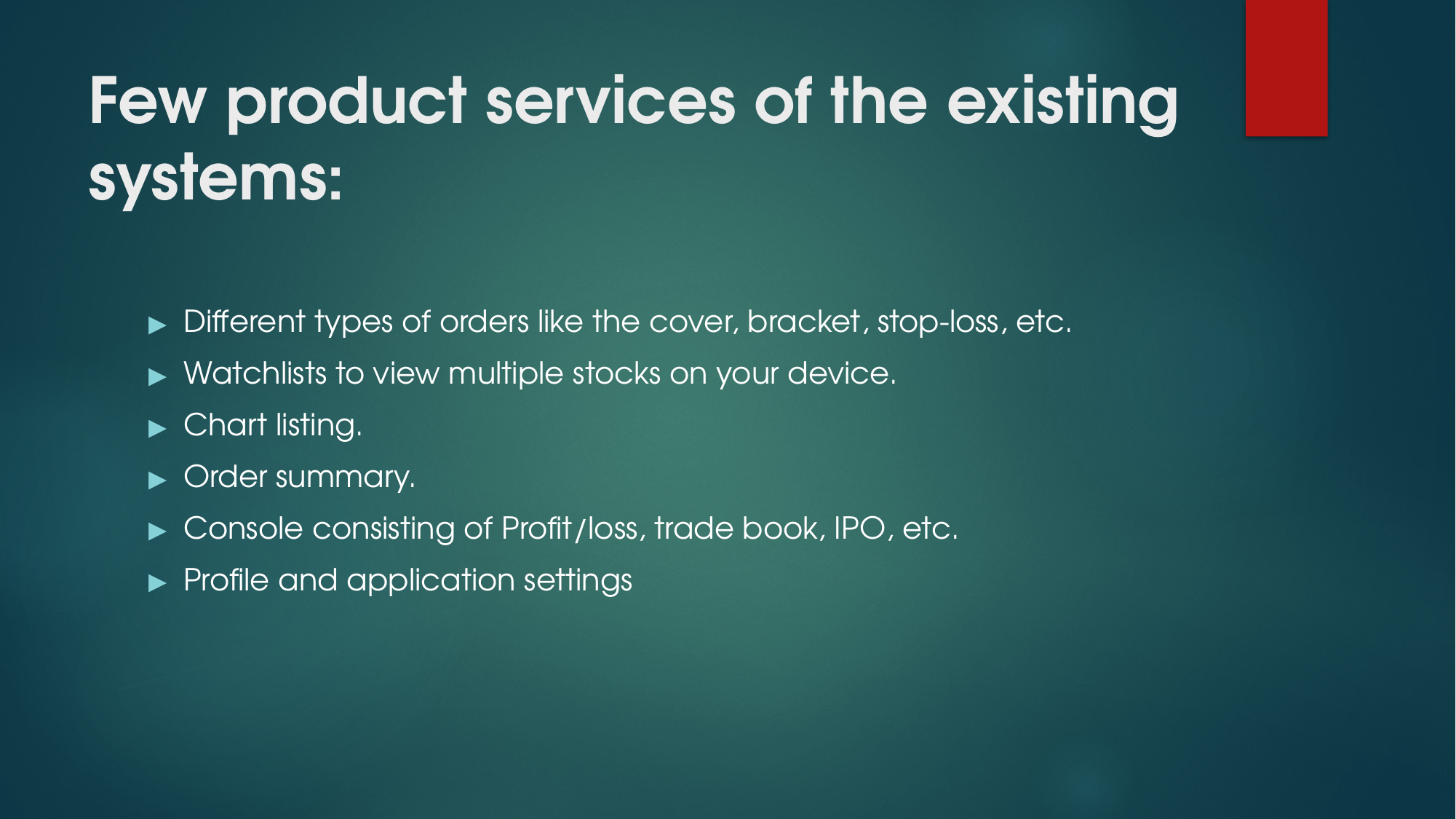

# Few product services of the existing systems:

Different types of orders like the cover, bracket, stop-loss, etc.
Watchlists to view multiple stocks on your device.
Chart listing.
Order summary.
Console consisting of Profit/loss, trade book, IPO, etc.
Profile and application settings